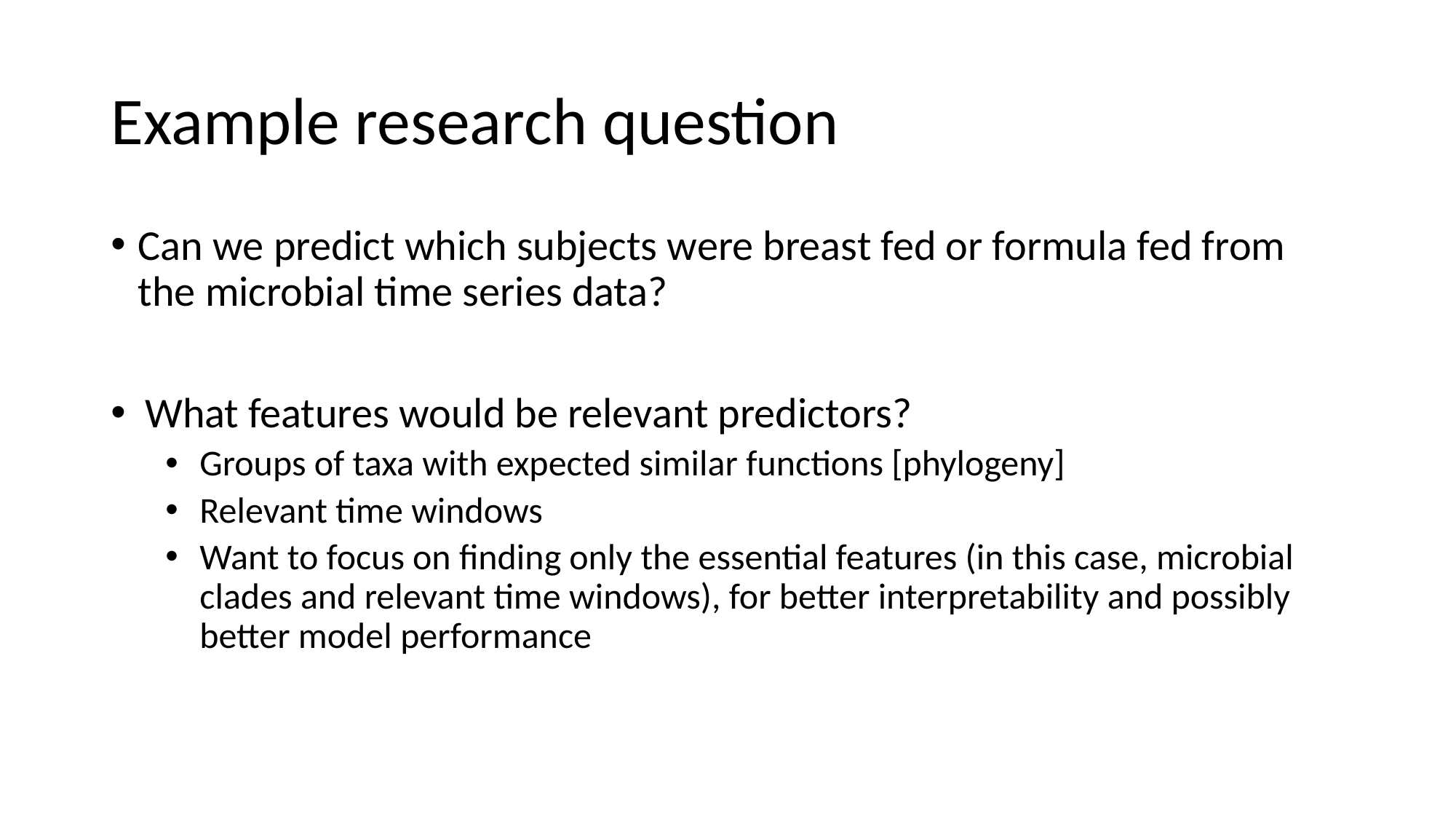

# Example research question
Can we predict which subjects were breast fed or formula fed from the microbial time series data?

What features would be relevant predictors?
Groups of taxa with expected similar functions [phylogeny]
Relevant time windows
Want to focus on finding only the essential features (in this case, microbial clades and relevant time windows), for better interpretability and possibly better model performance